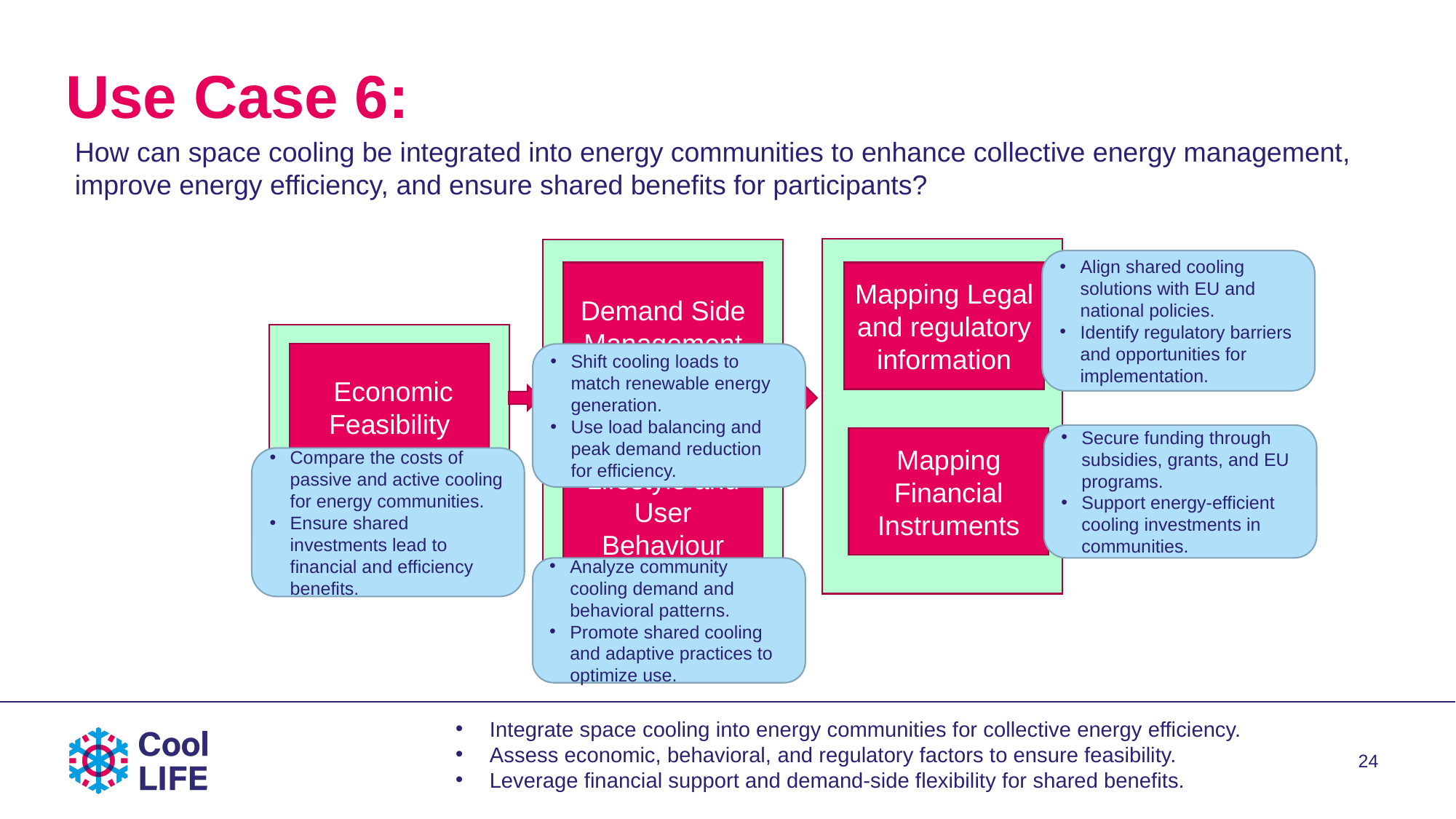

# Use Case 6:
How can space cooling be integrated into energy communities to enhance collective energy management, improve energy efficiency, and ensure shared benefits for participants?

Align shared cooling solutions with EU and national policies.
Identify regulatory barriers and opportunities for implementation.
Demand Side Management
Mapping Legal and regulatory information

 Economic Feasibility
Shift cooling loads to match renewable energy generation.
Use load balancing and peak demand reduction for efficiency.

Secure funding through subsidies, grants, and EU programs.
Support energy-efficient cooling investments in communities.
Mapping Financial Instruments
 Comfort Lifestyle and User Behaviour
Compare the costs of passive and active cooling for energy communities.
Ensure shared investments lead to financial and efficiency benefits.
Analyze community cooling demand and behavioral patterns.
Promote shared cooling and adaptive practices to optimize use.
24
Integrate space cooling into energy communities for collective energy efficiency.
Assess economic, behavioral, and regulatory factors to ensure feasibility.
Leverage financial support and demand-side flexibility for shared benefits.